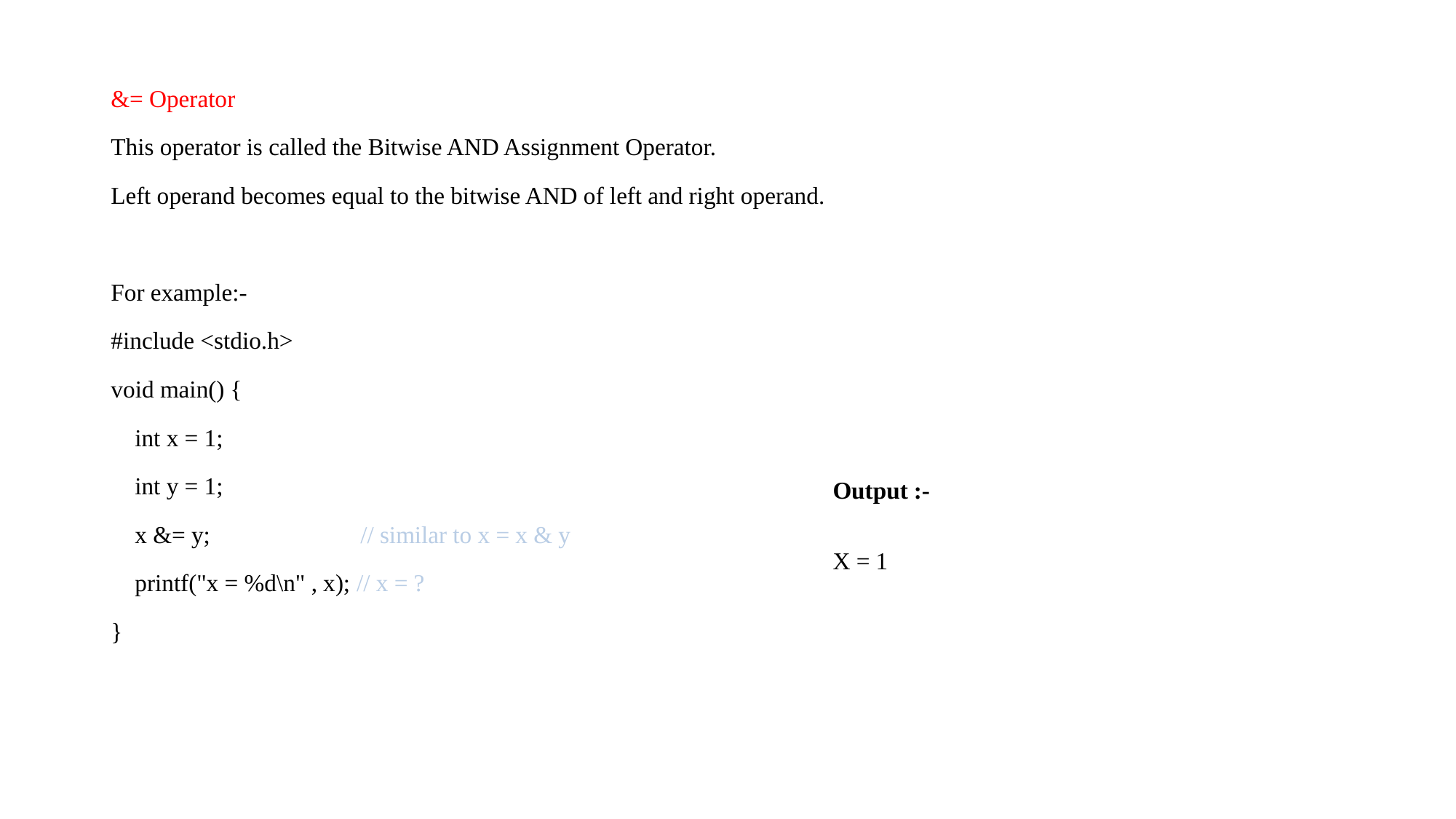

&= Operator
This operator is called the Bitwise AND Assignment Operator.
Left operand becomes equal to the bitwise AND of left and right operand.

For example:-
#include <stdio.h>
void main() {
    int x = 1;
    int y = 1;
    x &= y;                         // similar to x = x & y
    printf("x = %d\n" , x); // x = ?
}
Output :-

X = 1